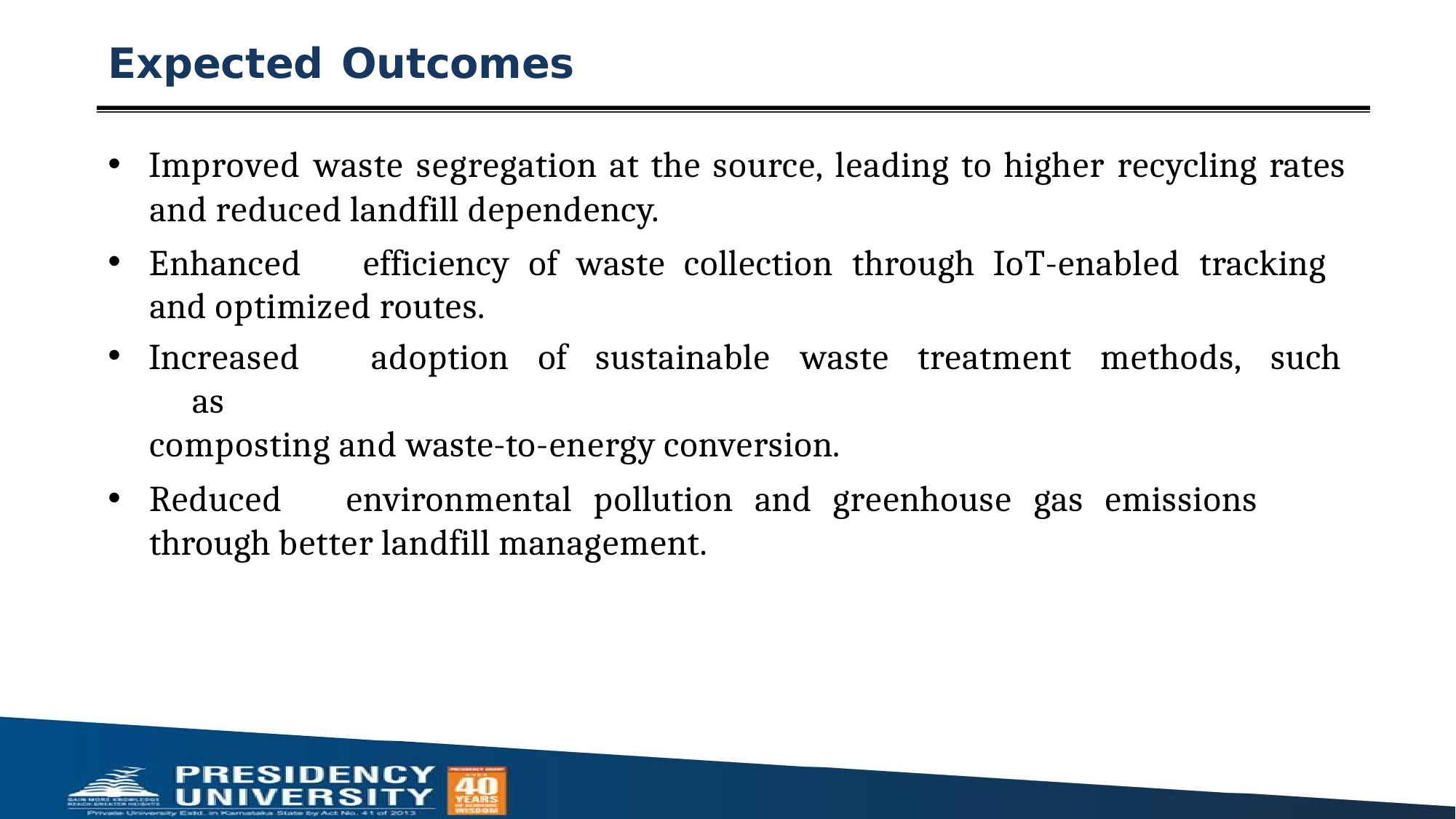

# Expected Outcomes
Improved waste segregation at the source, leading to higher recycling rates
and reduced landfill dependency.
Enhanced	efficiency	of	waste	collection	through	IoT-enabled	tracking	and optimized routes.
Increased	adoption	of	sustainable	waste	treatment	methods,	such	as
composting and waste-to-energy conversion.
Reduced	environmental	pollution	and	greenhouse	gas	emissions	through better landfill management.